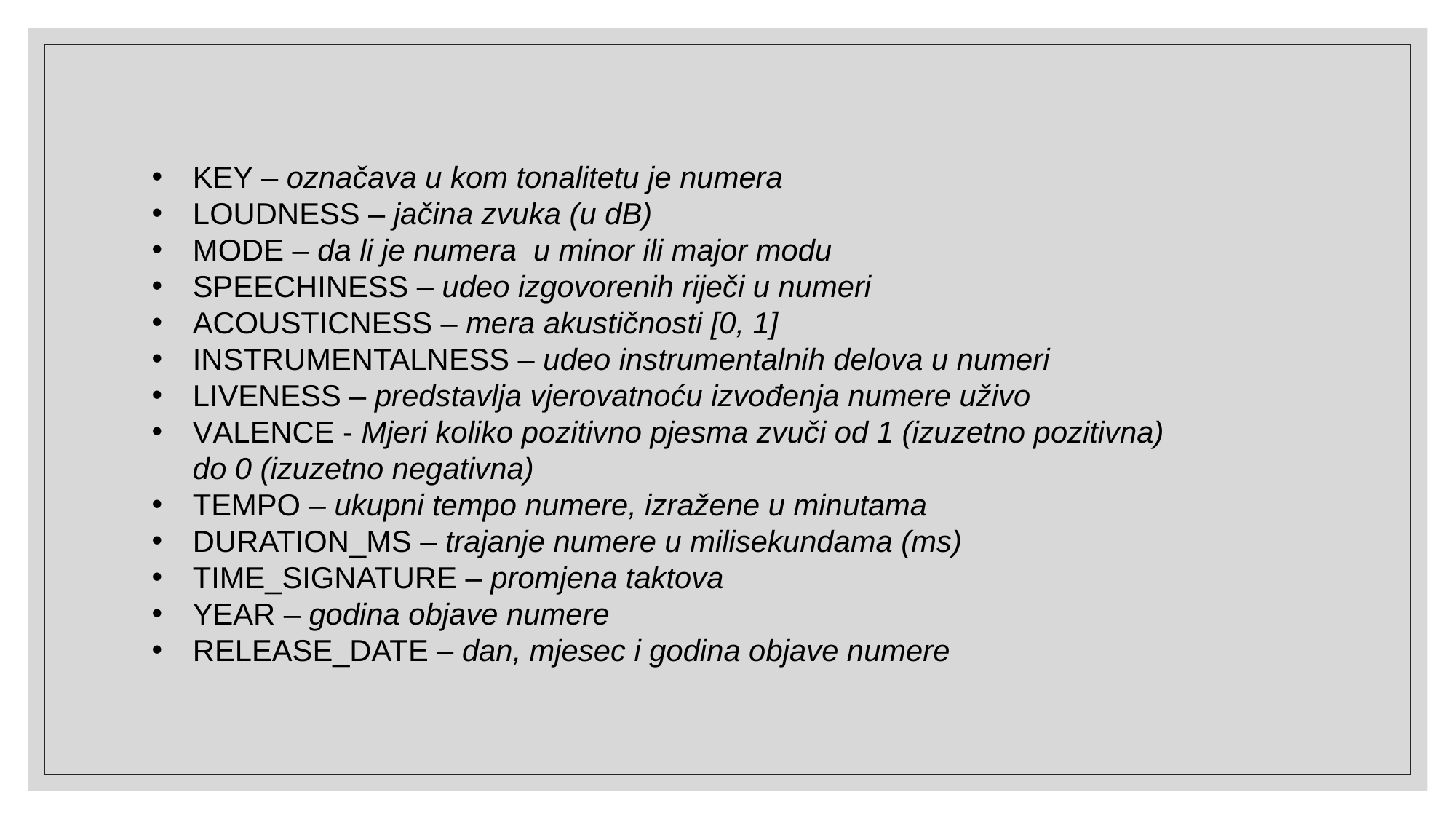

KEY – označava u kom tonalitetu je numera
LOUDNESS – jačina zvuka (u dB)
MODE – da li je numera  u minor ili major modu
SPEECHINESS – udeo izgovorenih riječi u numeri
ACOUSTICNESS – mera akustičnosti [0, 1]
INSTRUMENTALNESS – udeo instrumentalnih delova u numeri
LIVENESS – predstavlja vjerovatnoću izvođenja numere uživo
VALENCE - Mjeri koliko pozitivno pjesma zvuči od 1 (izuzetno pozitivna)
do 0 (izuzetno negativna)
TEMPO – ukupni tempo numere, izražene u minutama
DURATION_MS – trajanje numere u milisekundama (ms)
TIME_SIGNATURE – promjena taktova
YEAR – godina objave numere
RELEASE_DATE – dan, mjesec i godina objave numere